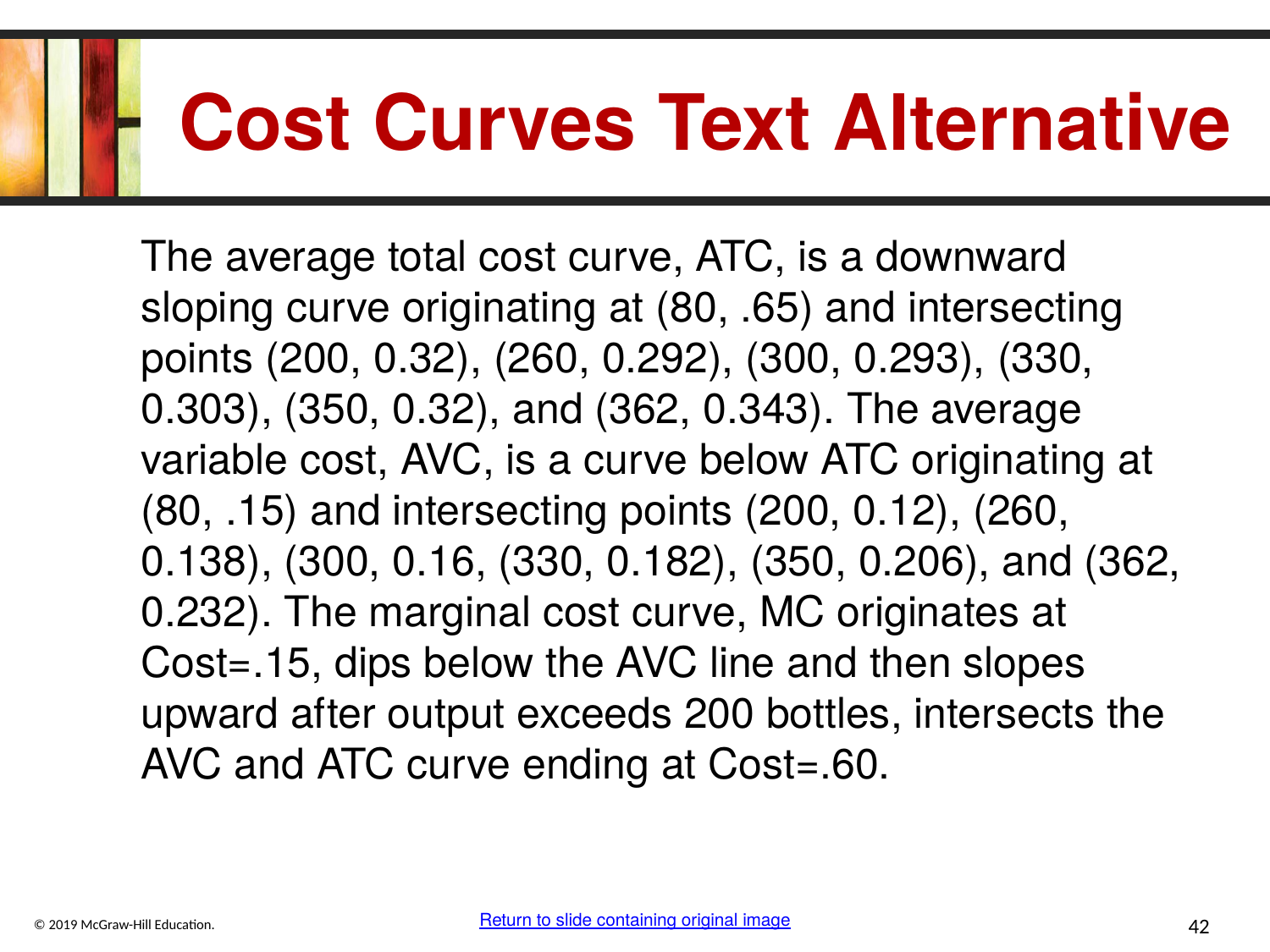

# Cost Curves Text Alternative
The average total cost curve, ATC, is a downward sloping curve originating at (80, .65) and intersecting points (200, 0.32), (260, 0.292), (300, 0.293), (330, 0.303), (350, 0.32), and (362, 0.343). The average variable cost, AVC, is a curve below ATC originating at (80, .15) and intersecting points (200, 0.12), (260, 0.138), (300, 0.16, (330, 0.182), (350, 0.206), and (362, 0.232). The marginal cost curve, MC originates at Cost=.15, dips below the AVC line and then slopes upward after output exceeds 200 bottles, intersects the AVC and ATC curve ending at Cost=.60.
Return to slide containing original image